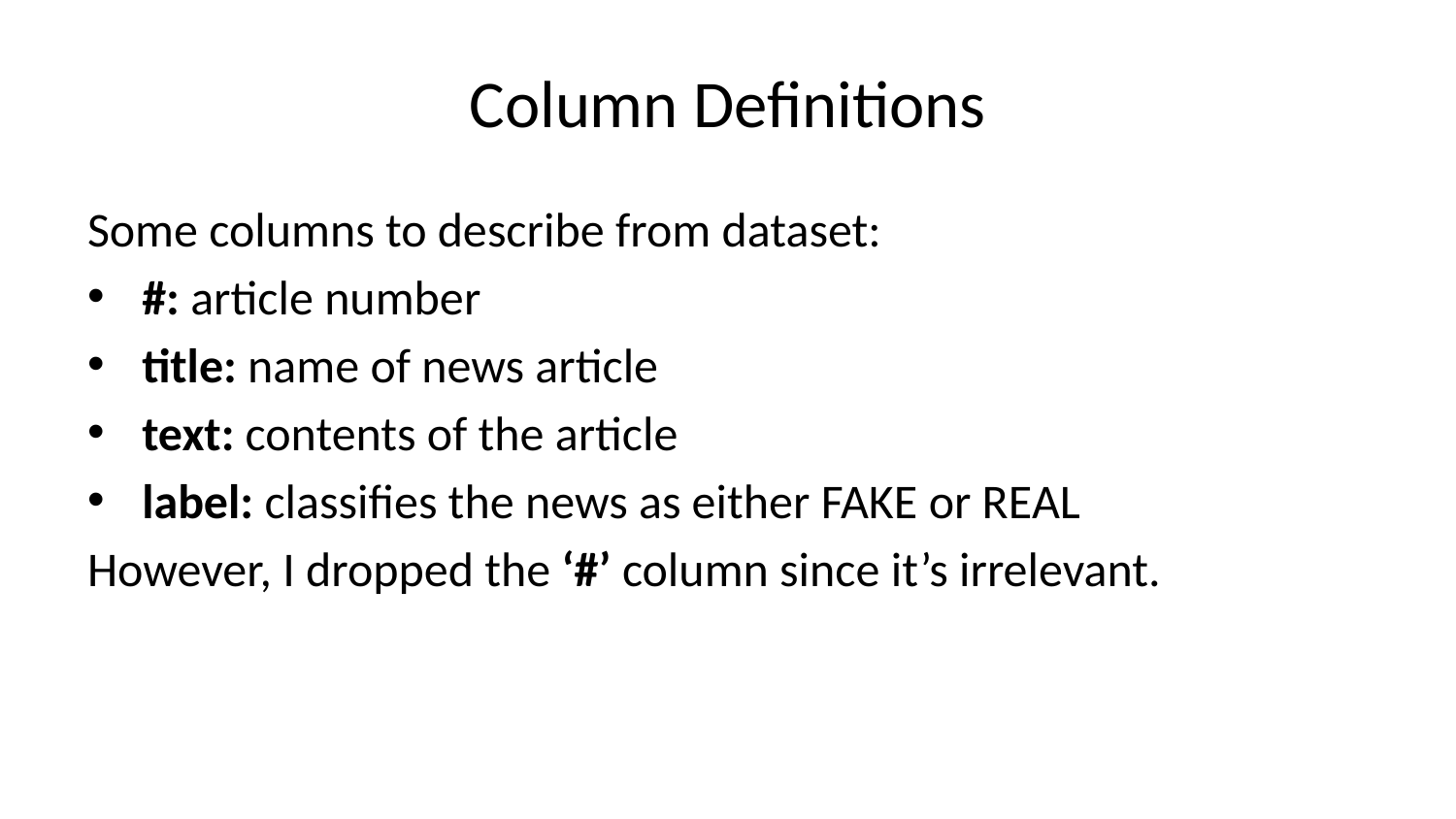

# Column Definitions
Some columns to describe from dataset:
#: article number
title: name of news article
text: contents of the article
label: classifies the news as either FAKE or REAL
However, I dropped the ‘#’ column since it’s irrelevant.